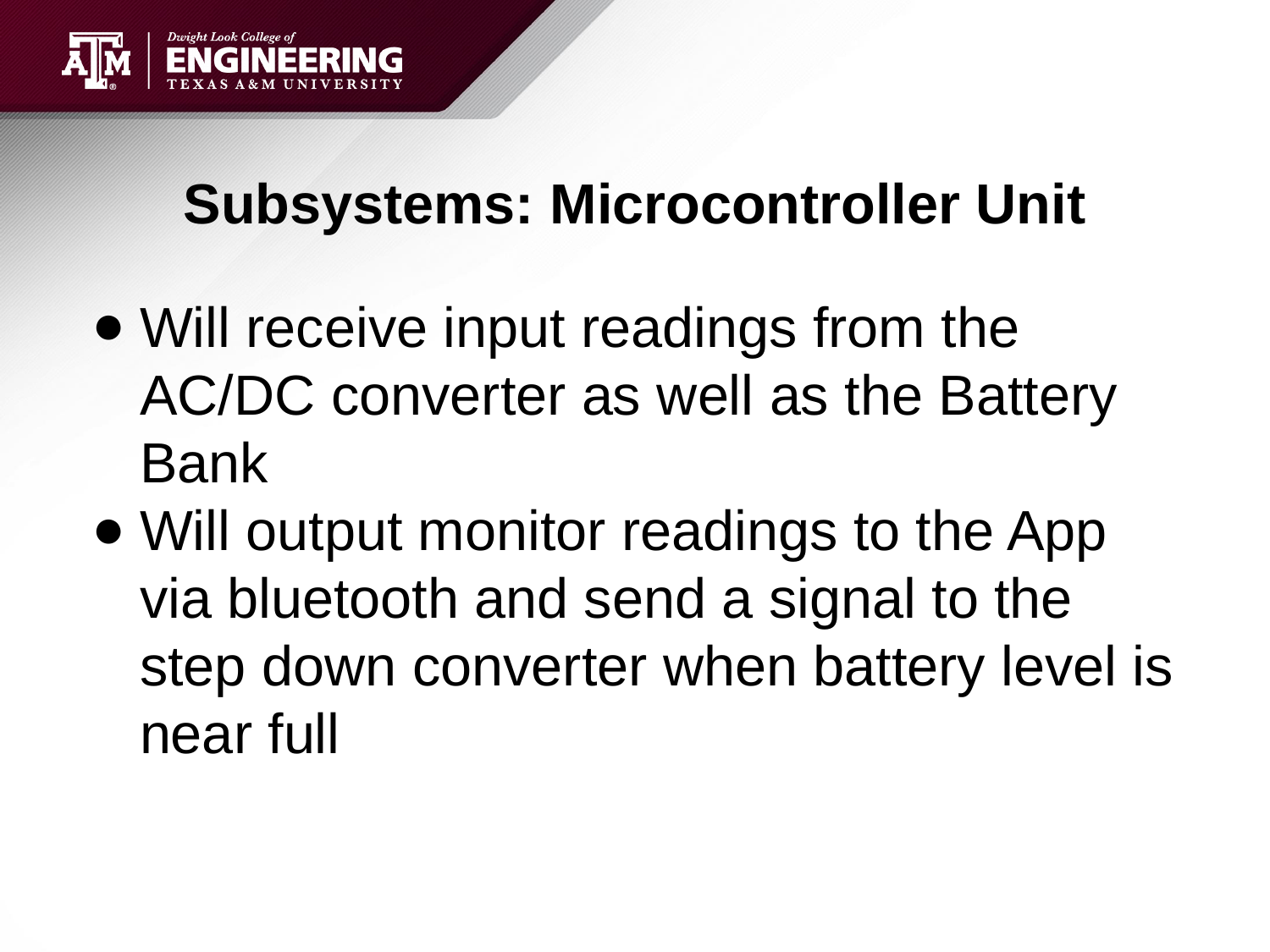

# Subsystems: Microcontroller Unit
Will receive input readings from the AC/DC converter as well as the Battery Bank
Will output monitor readings to the App via bluetooth and send a signal to the step down converter when battery level is near full